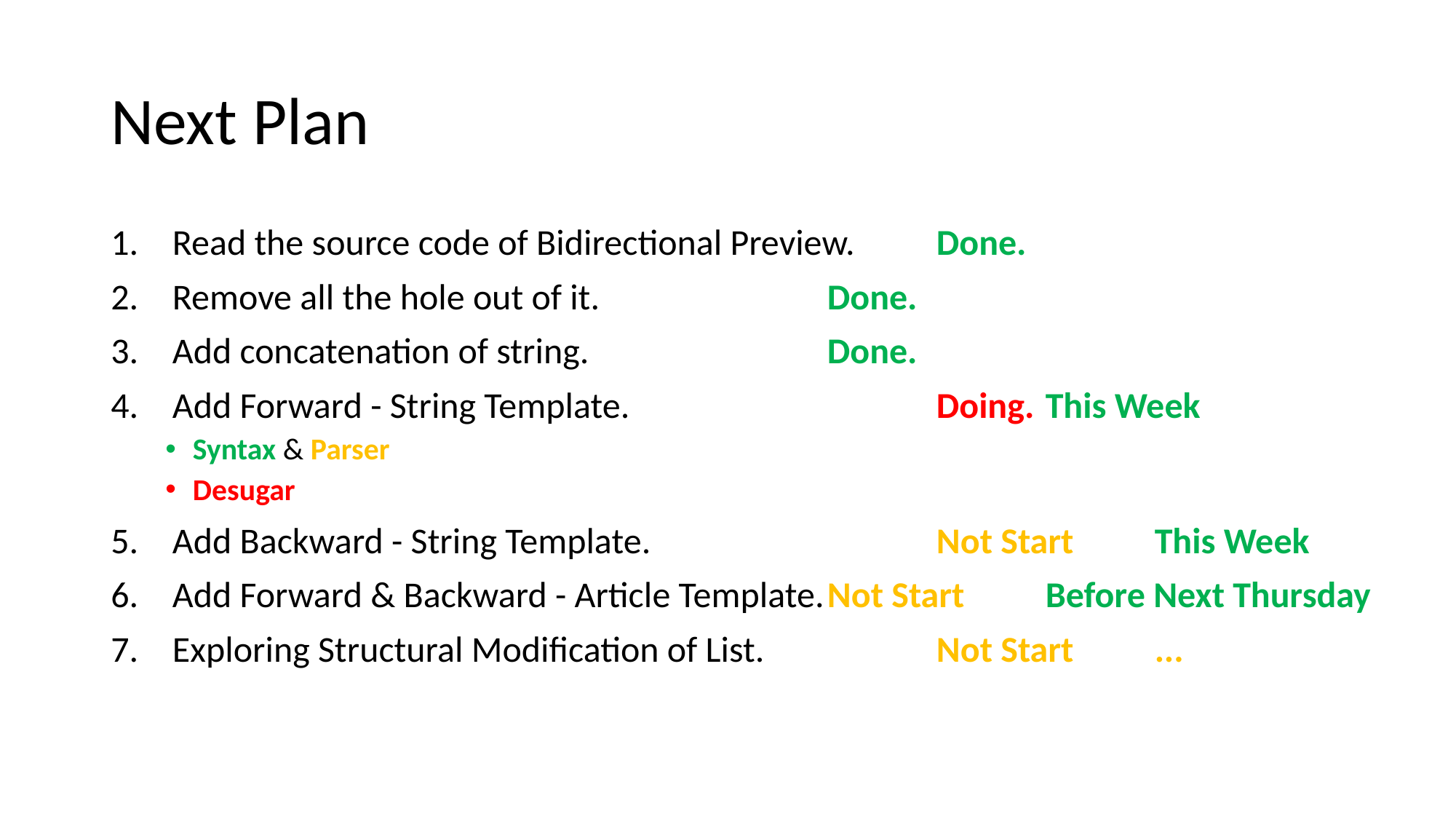

# Next Plan
Read the source code of Bidirectional Preview.	Done.
Remove all the hole out of it.			Done.
Add concatenation of string. 			Done.
Add Forward - String Template.			Doing.	This Week
Syntax & Parser
Desugar
Add Backward - String Template.			Not Start	This Week
Add Forward & Backward - Article Template.	Not Start	Before Next Thursday
Exploring Structural Modification of List.		Not Start	...